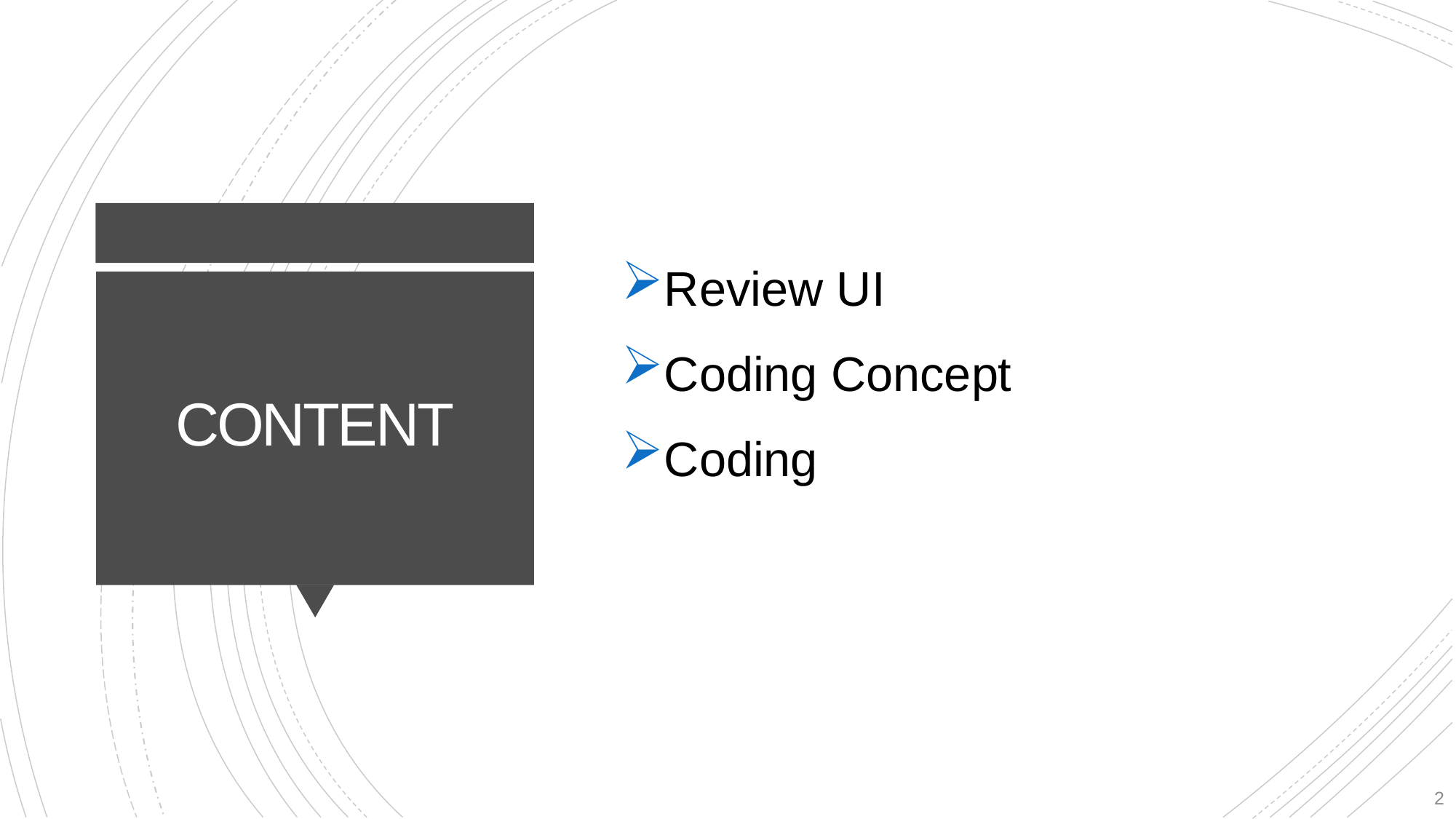

Review UI
Coding Concept
Coding

# CONTENT
2